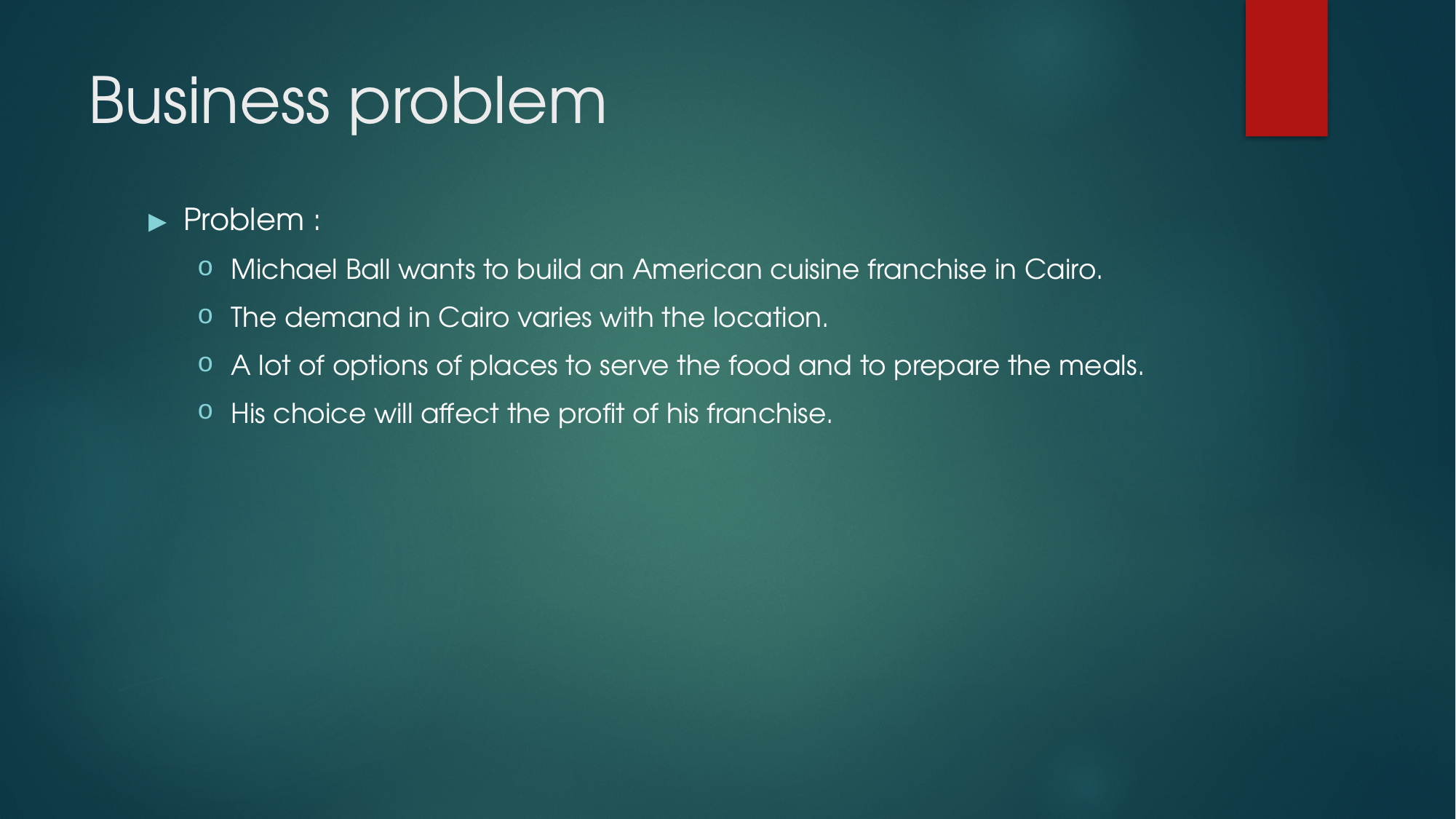

# Business problem
Problem :
Michael Ball wants to build an American cuisine franchise in Cairo.
The demand in Cairo varies with the location.
A lot of options of places to serve the food and to prepare the meals.
His choice will affect the profit of his franchise.